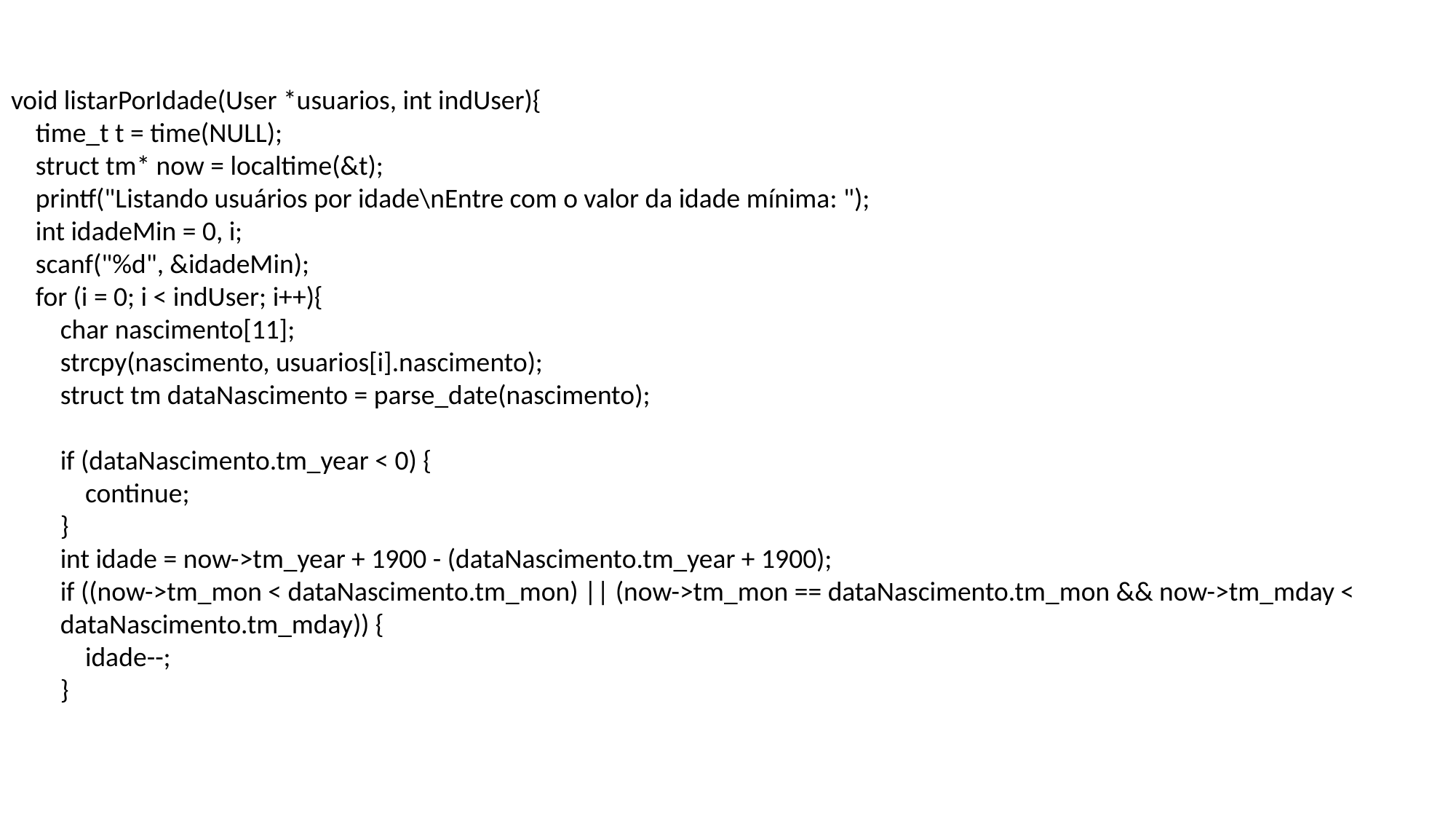

void listarPorIdade(User *usuarios, int indUser){
    time_t t = time(NULL);
    struct tm* now = localtime(&t);
    printf("Listando usuários por idade\nEntre com o valor da idade mínima: ");
    int idadeMin = 0, i;
    scanf("%d", &idadeMin);
    for (i = 0; i < indUser; i++){
        char nascimento[11];
        strcpy(nascimento, usuarios[i].nascimento);
        struct tm dataNascimento = parse_date(nascimento);

        if (dataNascimento.tm_year < 0) {
            continue;
        }
        int idade = now->tm_year + 1900 - (dataNascimento.tm_year + 1900);
        if ((now->tm_mon < dataNascimento.tm_mon) || (now->tm_mon == dataNascimento.tm_mon && now->tm_mday <
        dataNascimento.tm_mday)) {
            idade--;
        }